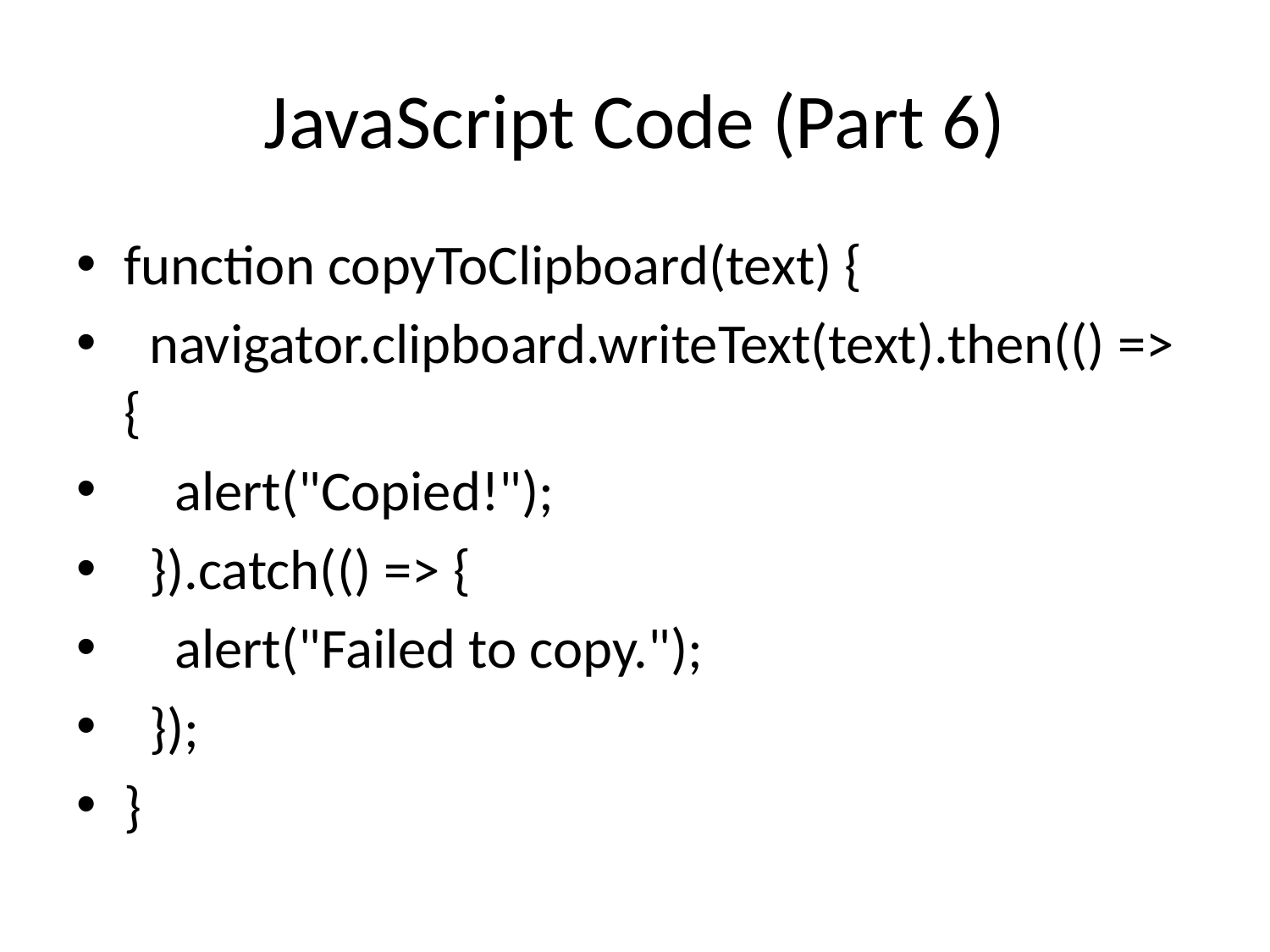

# JavaScript Code (Part 6)
function copyToClipboard(text) {
  navigator.clipboard.writeText(text).then(() => {
    alert("Copied!");
  }).catch(() => {
    alert("Failed to copy.");
  });
}